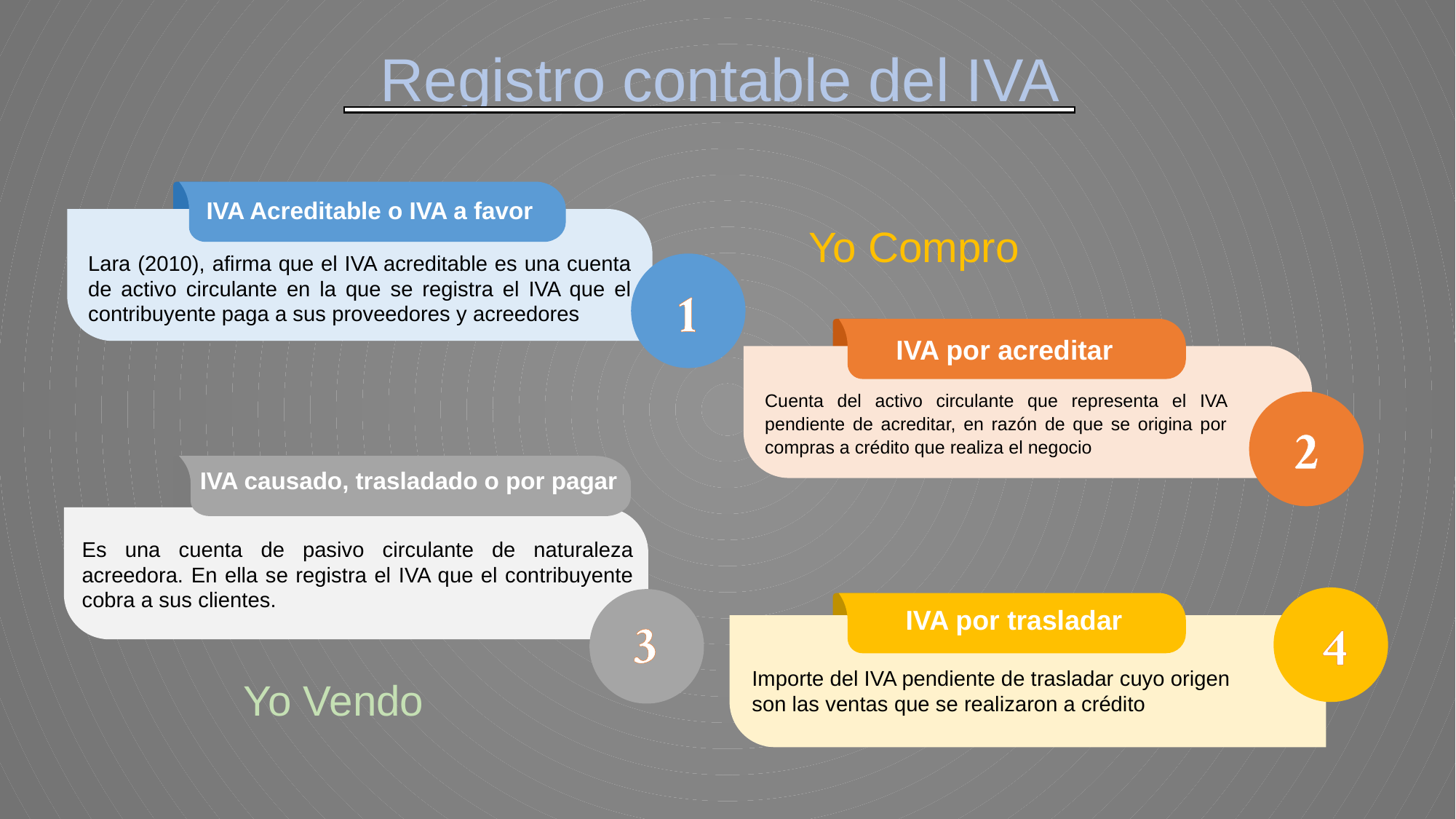

Registro contable del IVA

IVA Acreditable o IVA a favor

Yo Compro
Lara (2010), afirma que el IVA acreditable es una cuenta de activo circulante en la que se registra el IVA que el contribuyente paga a sus proveedores y acreedores

1

IVA por acreditar

Cuenta del activo circulante que representa el IVA pendiente de acreditar, en razón de que se origina por compras a crédito que realiza el negocio

2

IVA causado, trasladado o por pagar

Es una cuenta de pasivo circulante de naturaleza acreedora. En ella se registra el IVA que el contribuyente cobra a sus clientes.

IVA por trasladar
3
4

Importe del IVA pendiente de trasladar cuyo origen son las ventas que se realizaron a crédito
Yo Vendo